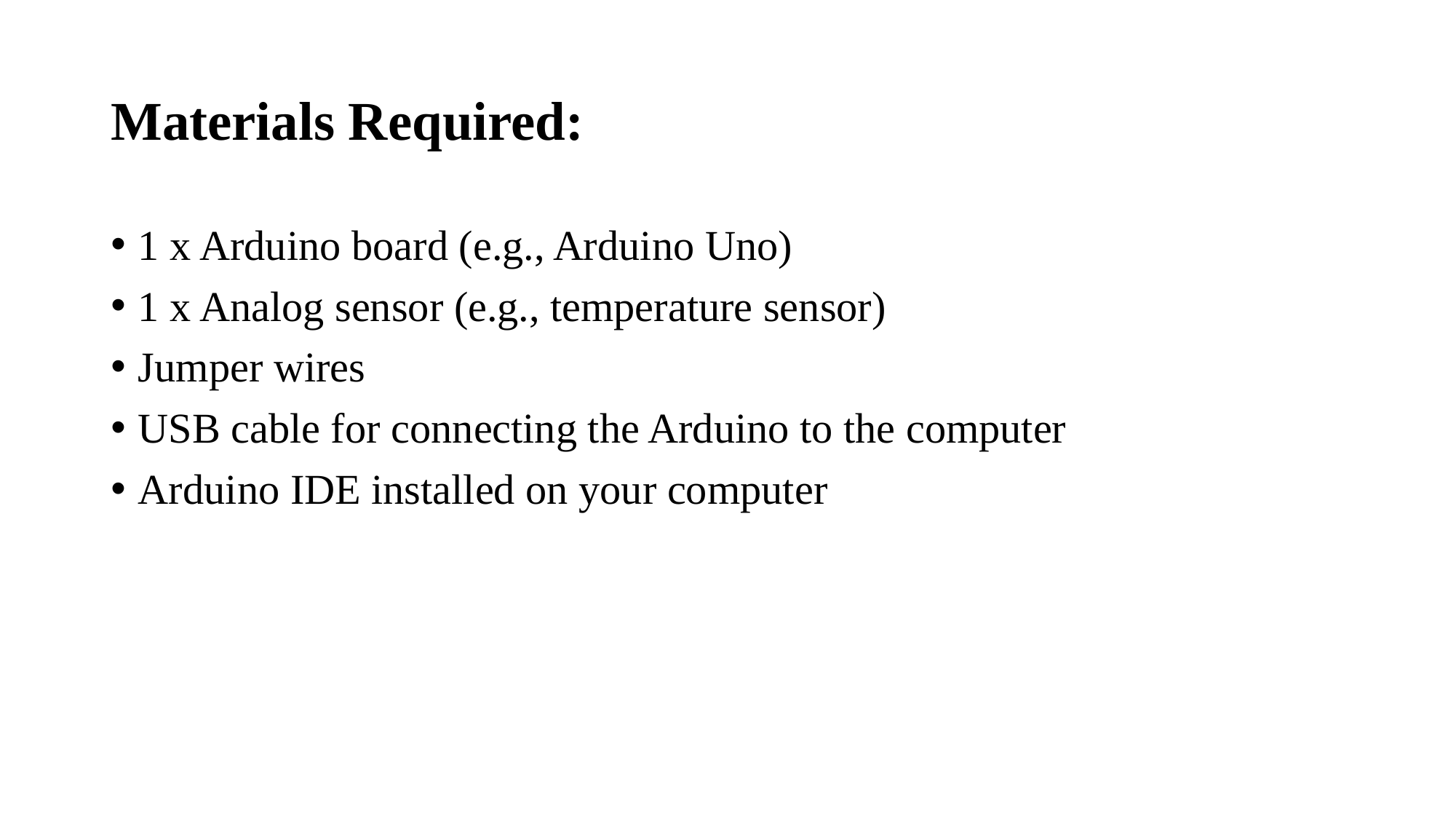

# Materials Required:
1 x Arduino board (e.g., Arduino Uno)
1 x Analog sensor (e.g., temperature sensor)
Jumper wires
USB cable for connecting the Arduino to the computer
Arduino IDE installed on your computer